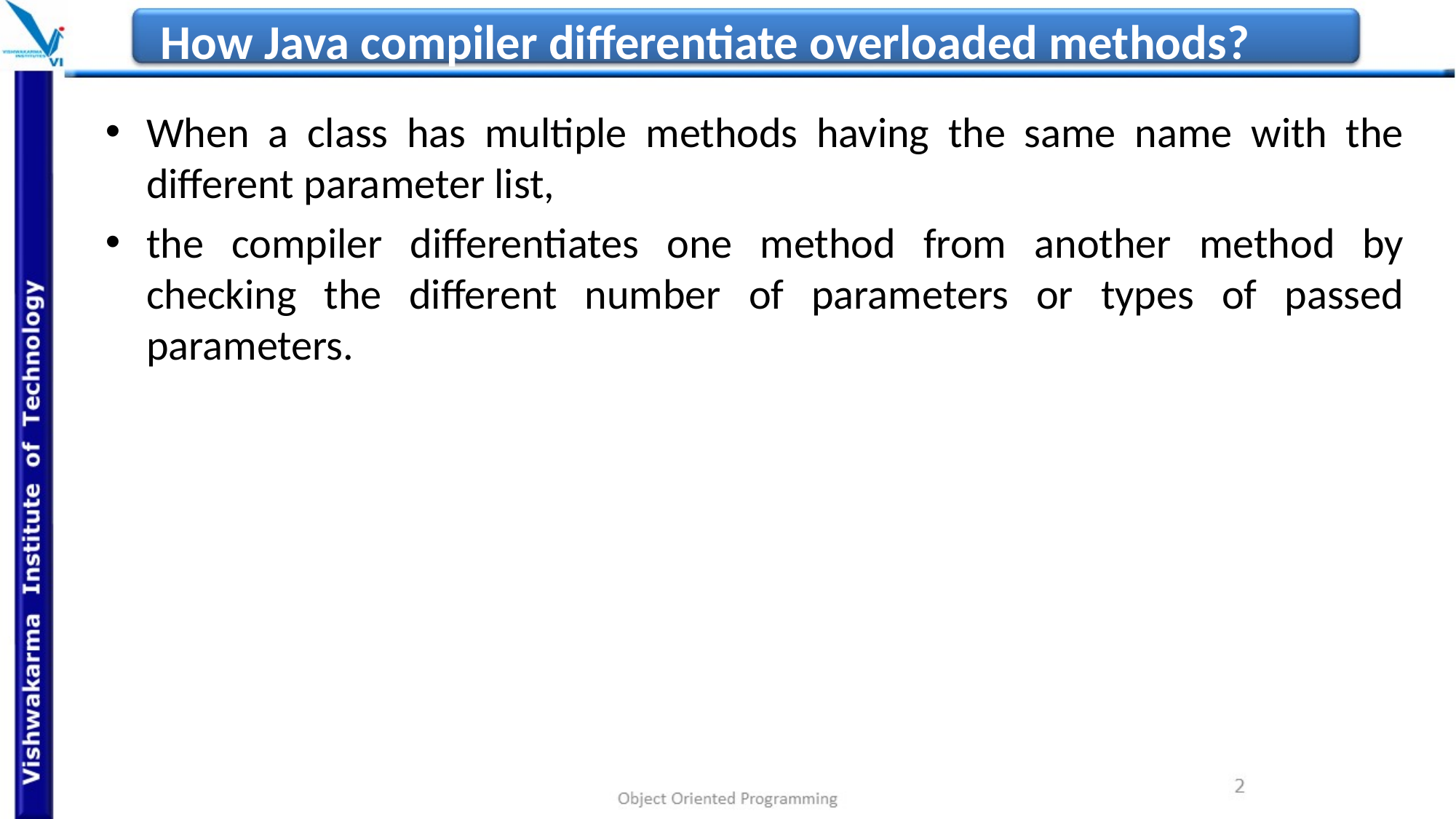

# How Java compiler differentiate overloaded methods?
When a class has multiple methods having the same name with the different parameter list,
the compiler differentiates one method from another method by checking the different number of parameters or types of passed parameters.